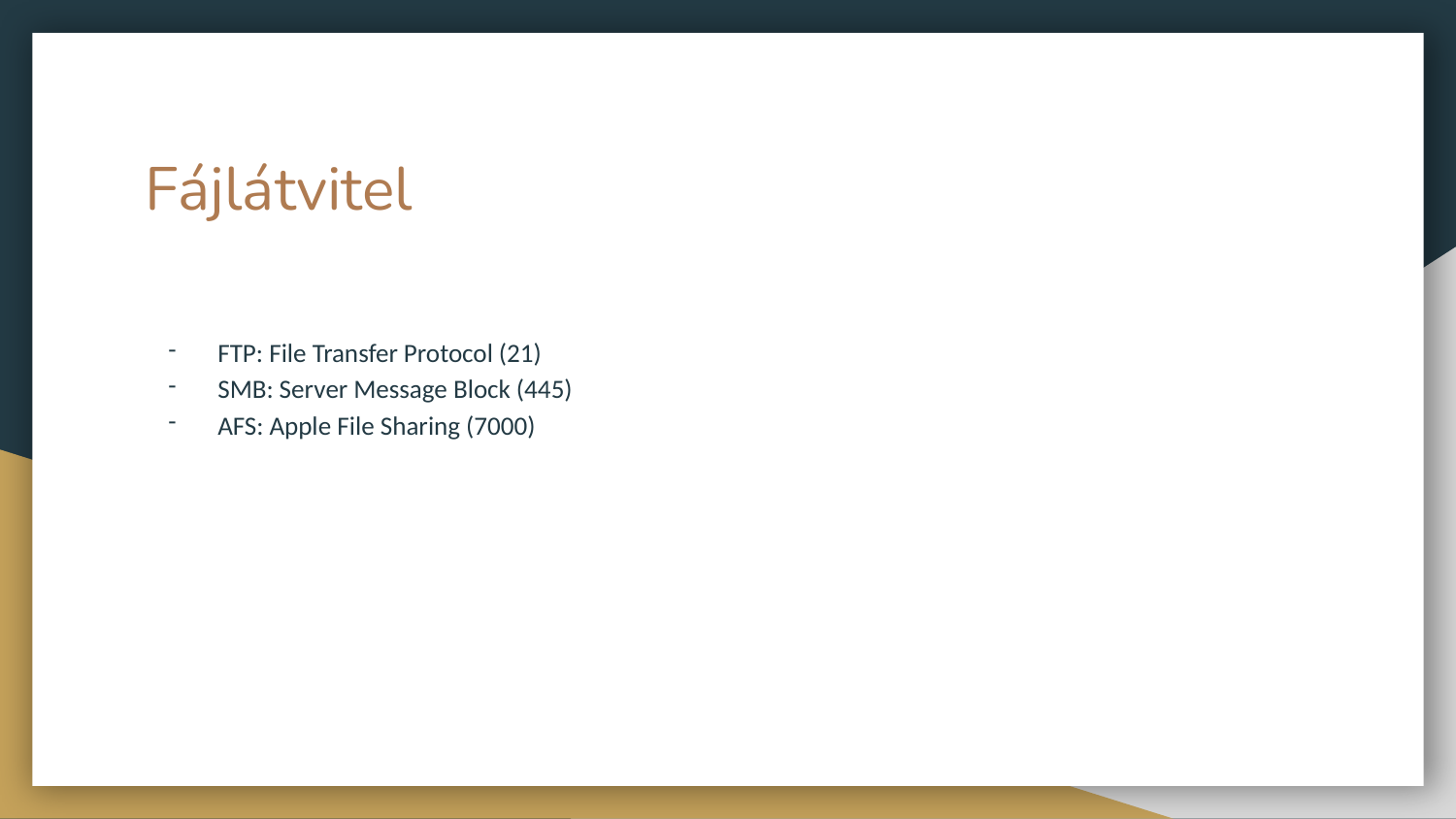

# Fájlátvitel
FTP: File Transfer Protocol (21)
SMB: Server Message Block (445)
AFS: Apple File Sharing (7000)